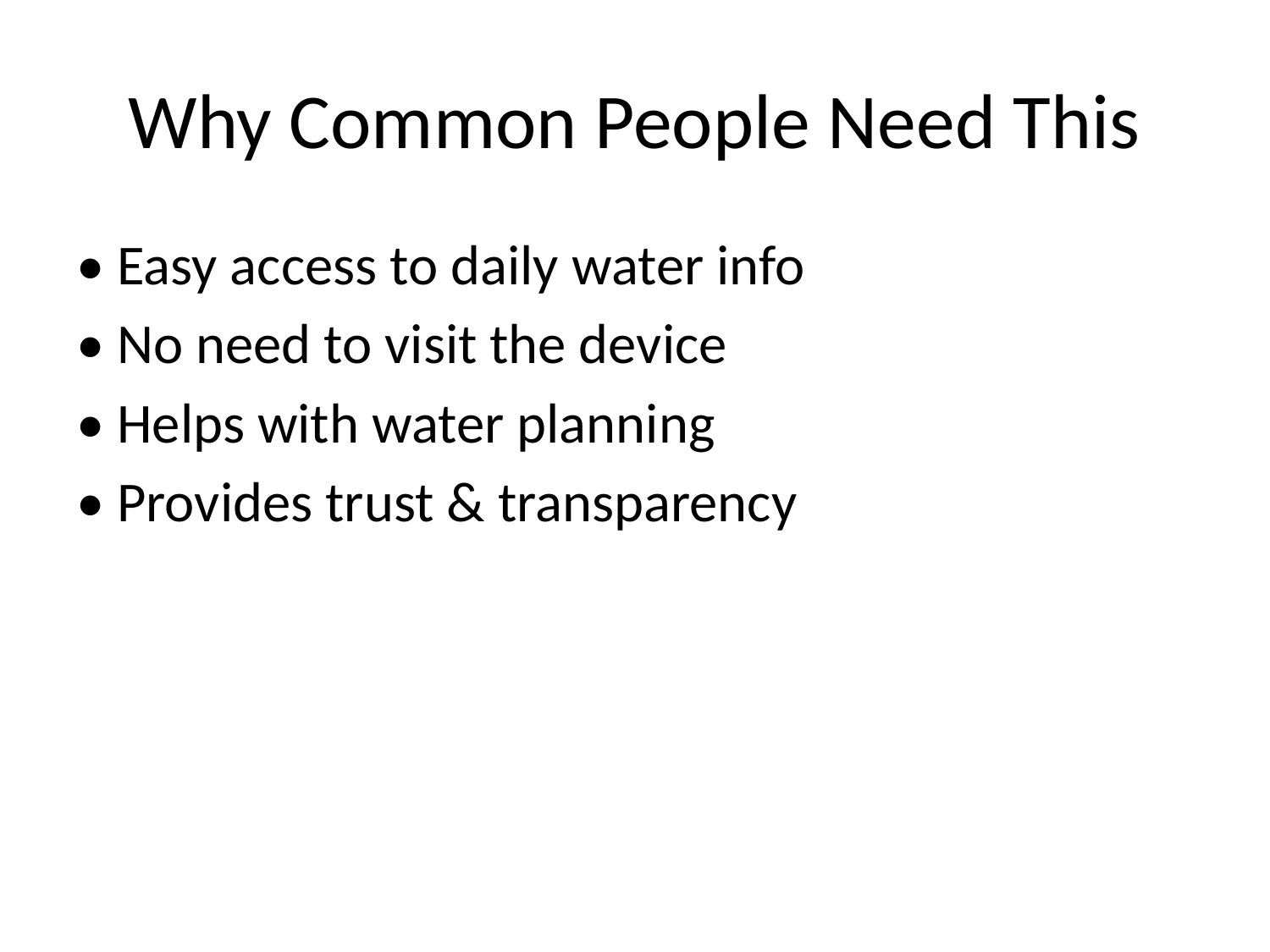

# Why Common People Need This
• Easy access to daily water info
• No need to visit the device
• Helps with water planning
• Provides trust & transparency